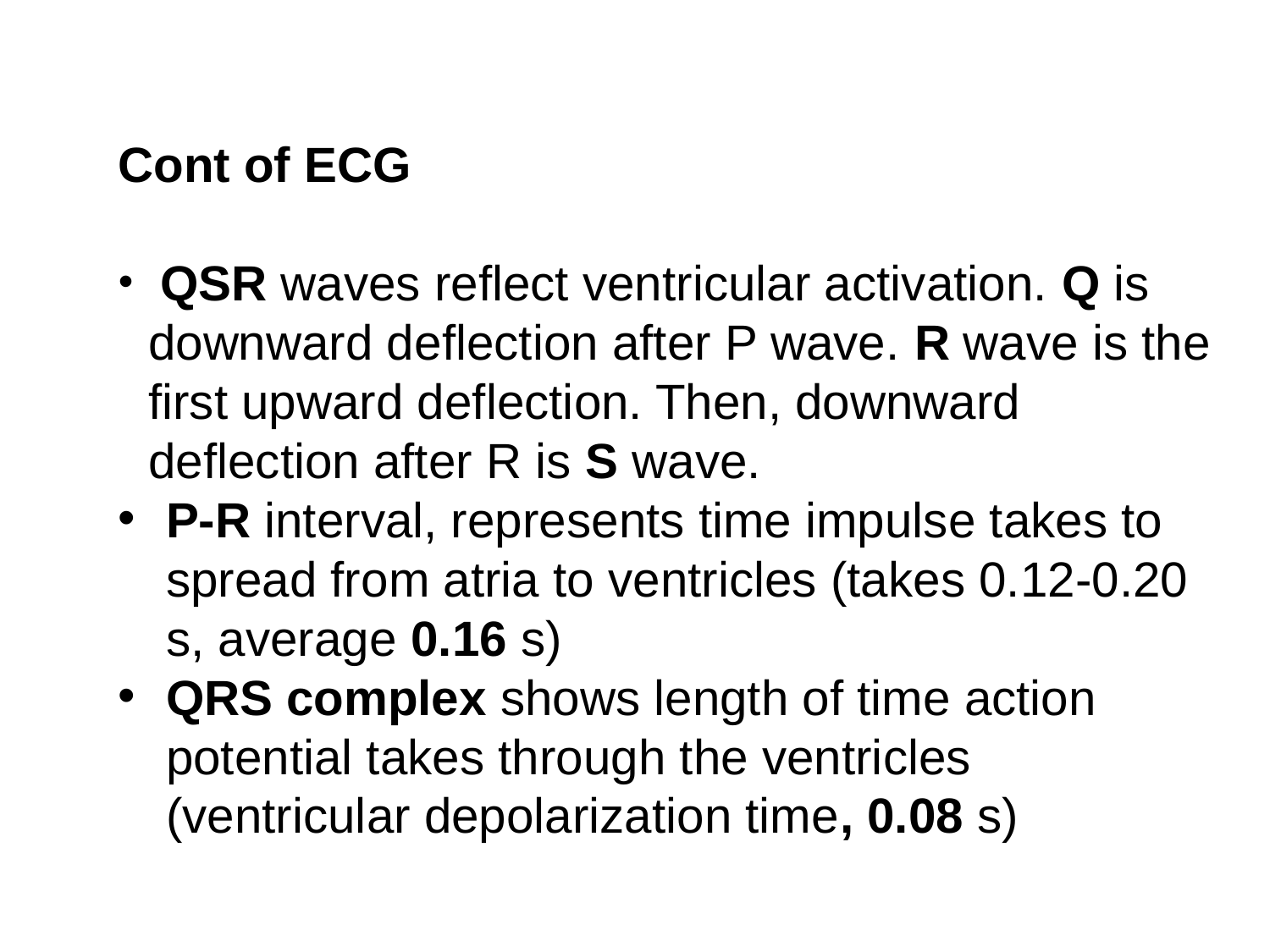

Cont of ECG

 QSR waves reflect ventricular activation. Q is downward deflection after P wave. R wave is the first upward deflection. Then, downward deflection after R is S wave.
P-R interval, represents time impulse takes to spread from atria to ventricles (takes 0.12-0.20 s, average 0.16 s)
QRS complex shows length of time action potential takes through the ventricles (ventricular depolarization time, 0.08 s)